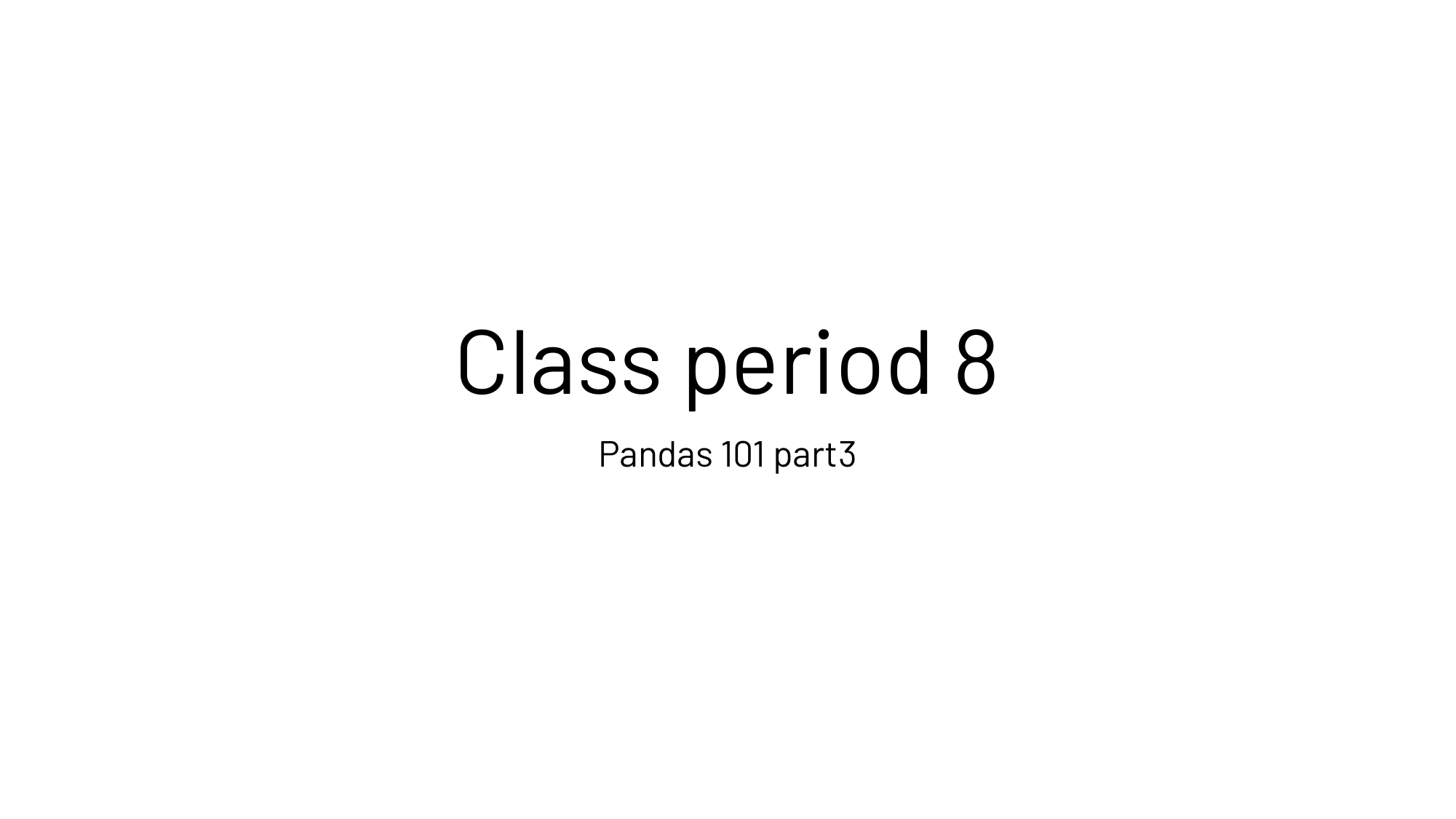

# Class period 8
Pandas 101 part3